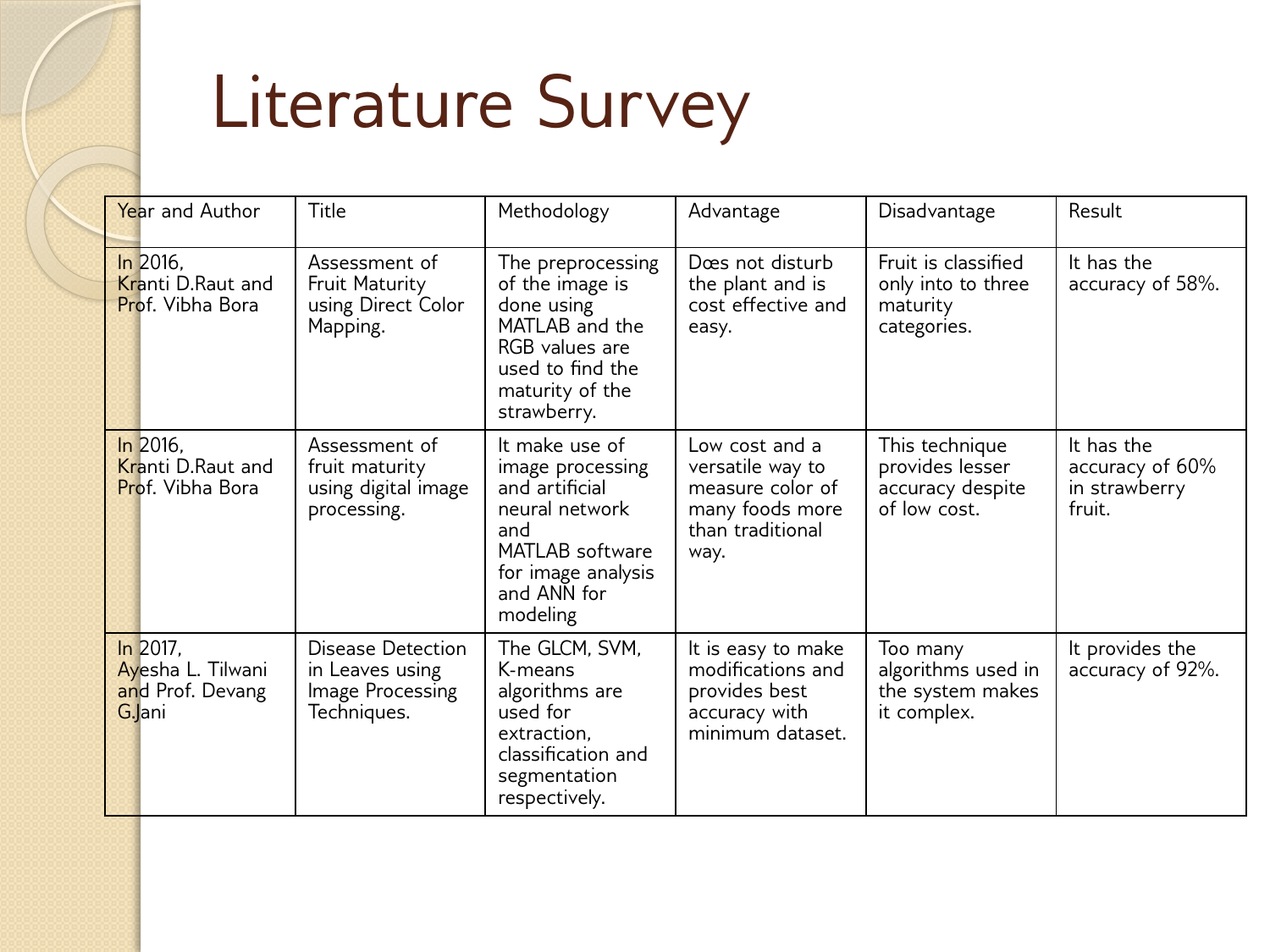

# Literature Survey
| Year and Author | Title | Methodology | Advantage | Disadvantage | Result |
| --- | --- | --- | --- | --- | --- |
| In 2016, Kranti D.Raut and Prof. Vibha Bora | Assessment of Fruit Maturity using Direct Color Mapping. | The preprocessing of the image is done using MATLAB and the RGB values are used to find the maturity of the strawberry. | Does not disturb the plant and is cost effective and easy. | Fruit is classified only into to three maturity categories. | It has the accuracy of 58%. |
| In 2016, Kranti D.Raut and Prof. Vibha Bora | Assessment of fruit maturity using digital image processing. | It make use of image processing and artificial neural network and MATLAB software for image analysis and ANN for modeling | Low cost and a versatile way to measure color of many foods more than traditional way. | This technique provides lesser accuracy despite of low cost. | It has the accuracy of 60% in strawberry fruit. |
| In 2017, Ayesha L. Tilwani and Prof. Devang G.Jani | Disease Detection in Leaves using Image Processing Techniques. | The GLCM, SVM, K-means algorithms are used for extraction, classification and segmentation respectively. | It is easy to make modifications and provides best accuracy with minimum dataset. | Too many algorithms used in the system makes it complex. | It provides the accuracy of 92%. |